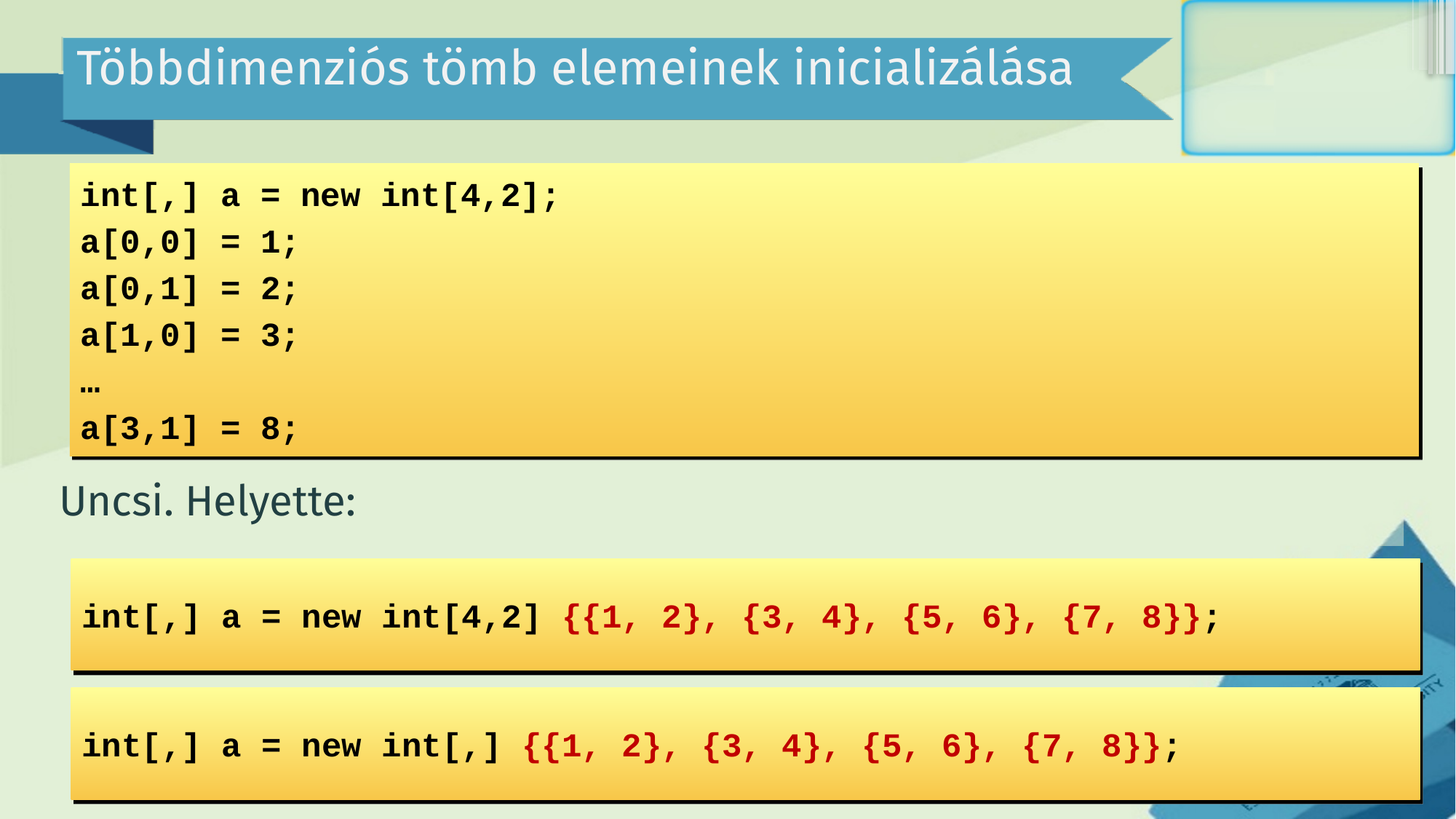

# Többdimenziós tömb elemeinek inicializálása
int[,] a = new int[4,2];
a[0,0] = 1;
a[0,1] = 2;
a[1,0] = 3;
…
a[3,1] = 8;
Uncsi. Helyette:

int[,] a = new int[4,2] {{1, 2}, {3, 4}, {5, 6}, {7, 8}};
int[,] a = new int[,] {{1, 2}, {3, 4}, {5, 6}, {7, 8}};